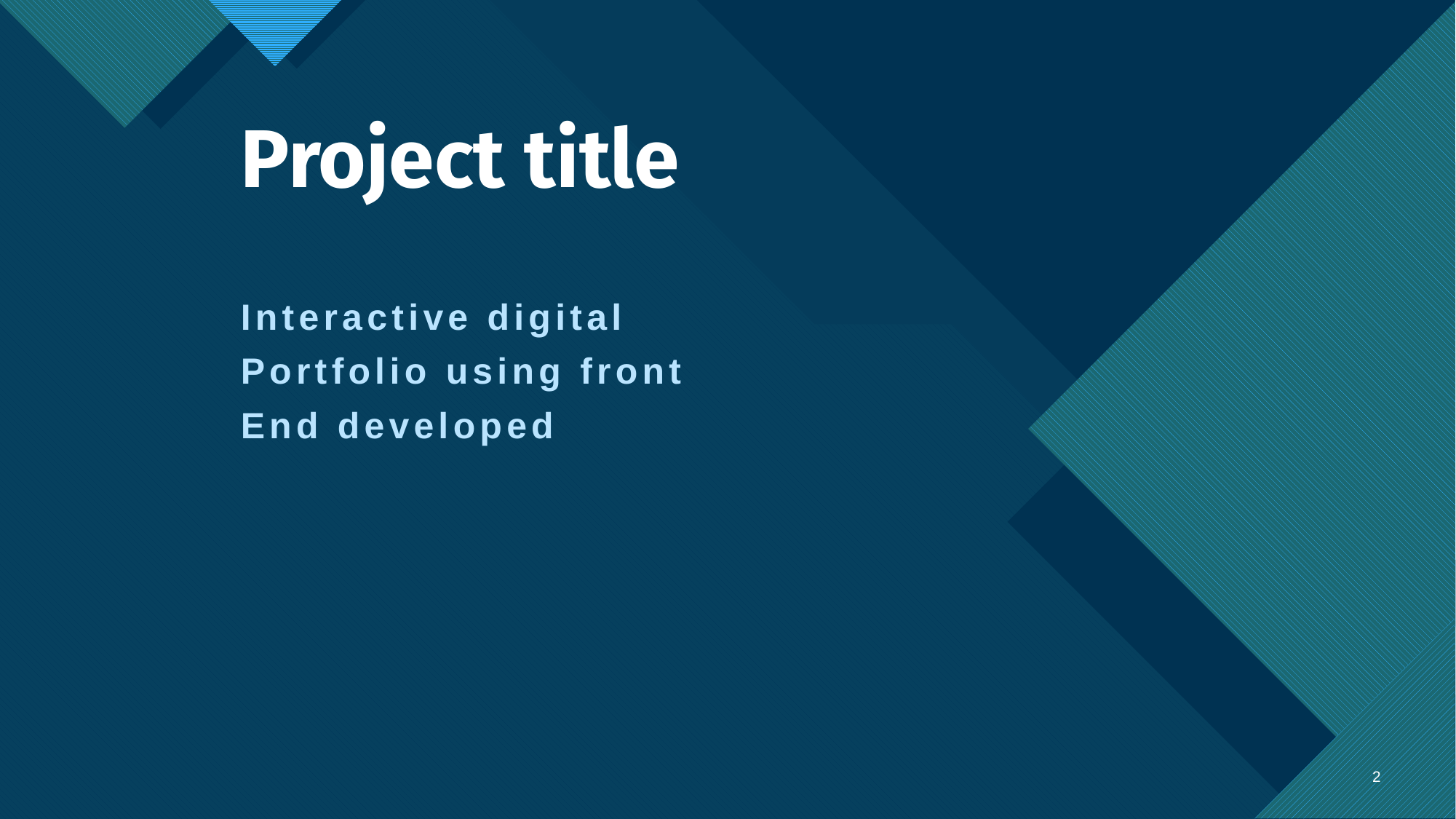

# Project title
Interactive digital
Portfolio using front
End developed

2